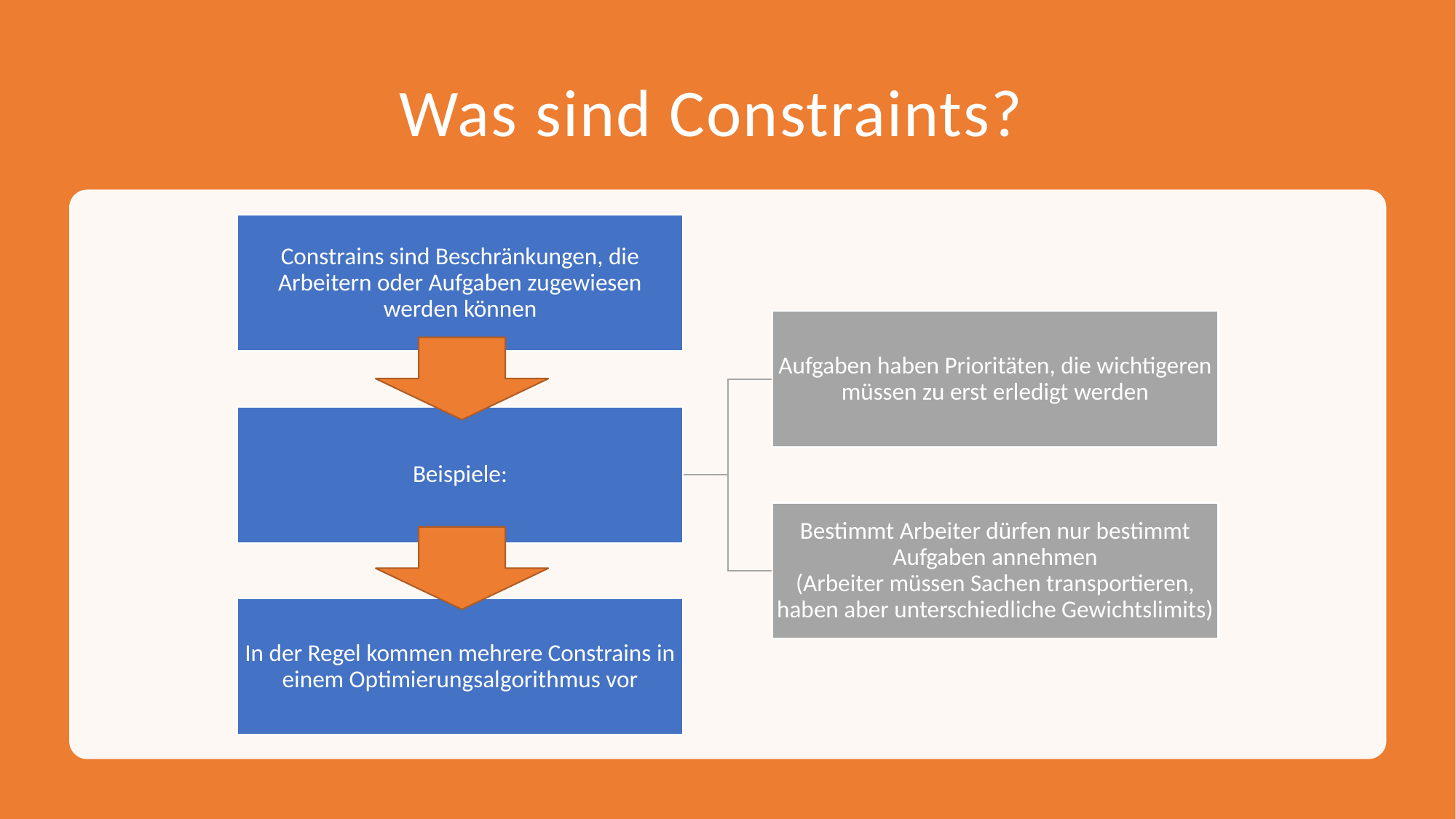

Was sind Constraints?

Constrains sind Beschränkungen, die Arbeitern oder Aufgaben zugewiesen werden können
Beispiele:
Aufgaben haben Prioritäten, die wichtigeren müssen zu erst erledigt werden
Bestimmt Arbeiter dürfen nur bestimmt Aufgaben annehmen
(Arbeiter müssen Sachen transportieren, haben aber unterschiedliche Gewichtslimits)
In der Regel kommen mehrere Constrains in einem Optimierungsalgorithmus vor